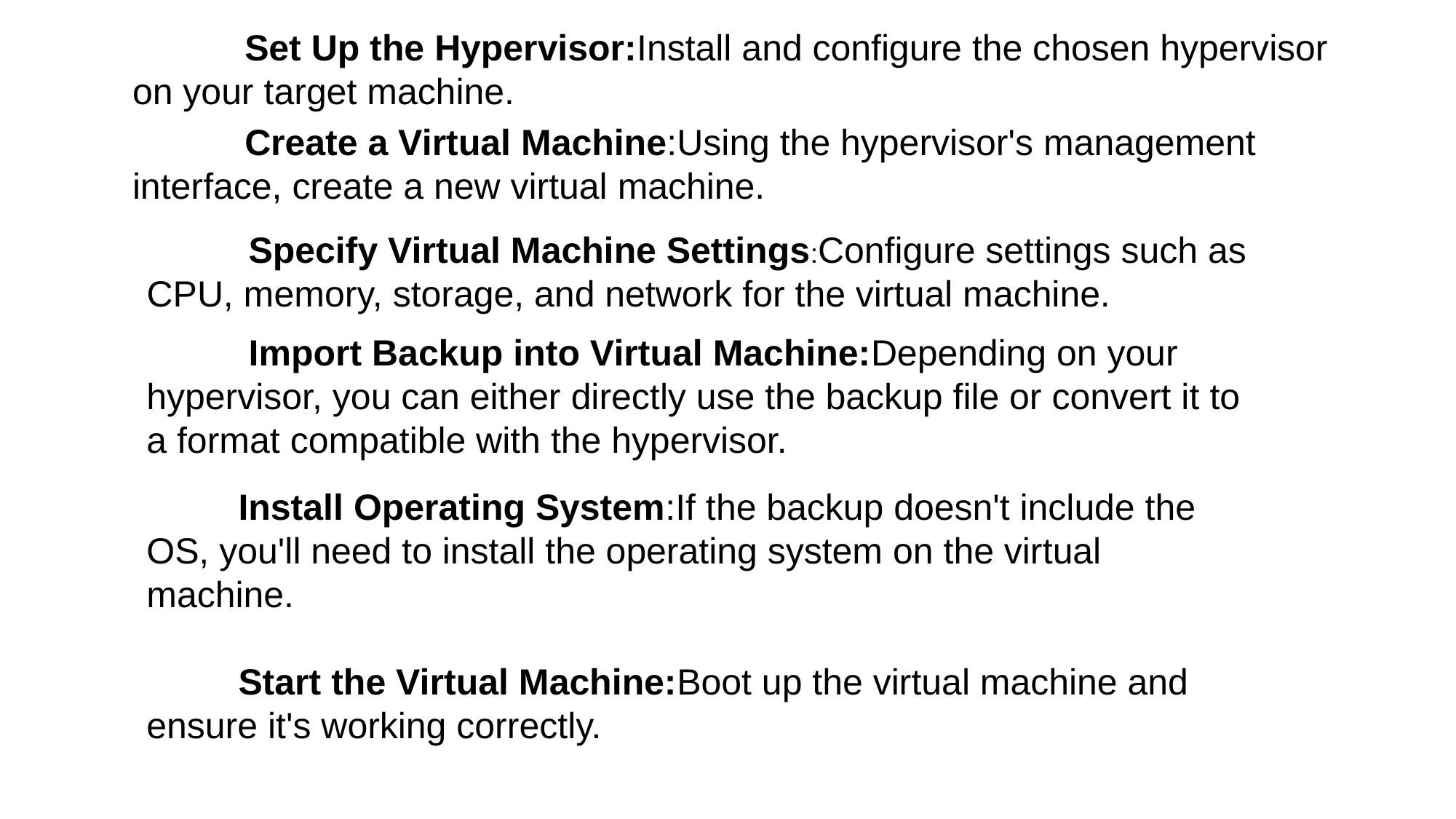

Set Up the Hypervisor:Install and configure the chosen hypervisor on your target machine.
           Create a Virtual Machine:Using the hypervisor's management interface, create a new virtual machine.
          Specify Virtual Machine Settings:Configure settings such as CPU, memory, storage, and network for the virtual machine.
          Import Backup into Virtual Machine:Depending on your hypervisor, you can either directly use the backup file or convert it to a format compatible with the hypervisor.
            Install Operating System:If the backup doesn't include the OS, you'll need to install the operating system on the virtual machine.

         Start the Virtual Machine:Boot up the virtual machine and ensure it's working correctly.